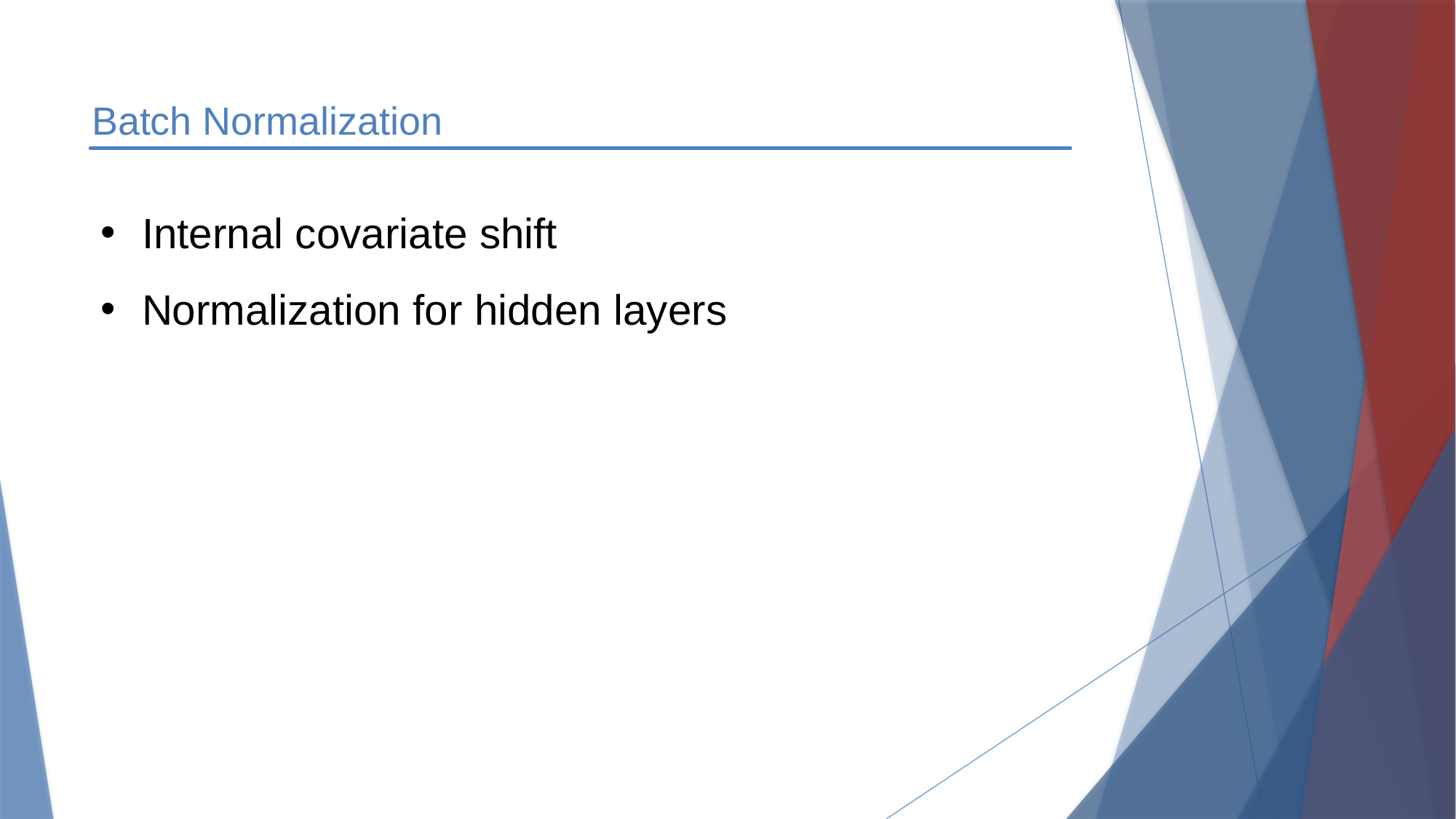

# Batch Normalization
Internal covariate shift
Normalization for hidden layers